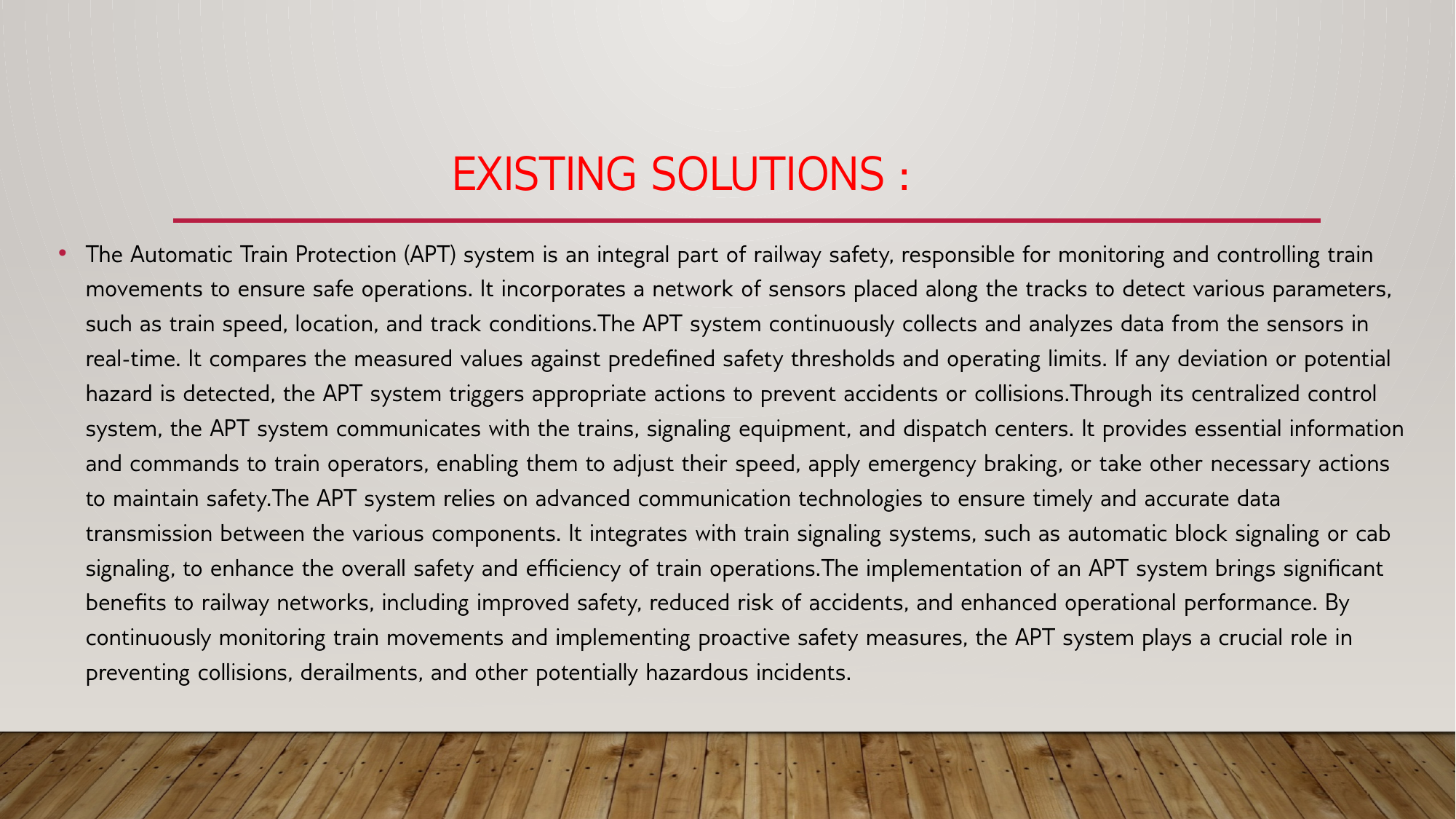

# EXISTING SOLUTIONS :
The Automatic Train Protection (APT) system is an integral part of railway safety, responsible for monitoring and controlling train movements to ensure safe operations. It incorporates a network of sensors placed along the tracks to detect various parameters, such as train speed, location, and track conditions.The APT system continuously collects and analyzes data from the sensors in real-time. It compares the measured values against predefined safety thresholds and operating limits. If any deviation or potential hazard is detected, the APT system triggers appropriate actions to prevent accidents or collisions.Through its centralized control system, the APT system communicates with the trains, signaling equipment, and dispatch centers. It provides essential information and commands to train operators, enabling them to adjust their speed, apply emergency braking, or take other necessary actions to maintain safety.The APT system relies on advanced communication technologies to ensure timely and accurate data transmission between the various components. It integrates with train signaling systems, such as automatic block signaling or cab signaling, to enhance the overall safety and efficiency of train operations.The implementation of an APT system brings significant benefits to railway networks, including improved safety, reduced risk of accidents, and enhanced operational performance. By continuously monitoring train movements and implementing proactive safety measures, the APT system plays a crucial role in preventing collisions, derailments, and other potentially hazardous incidents.